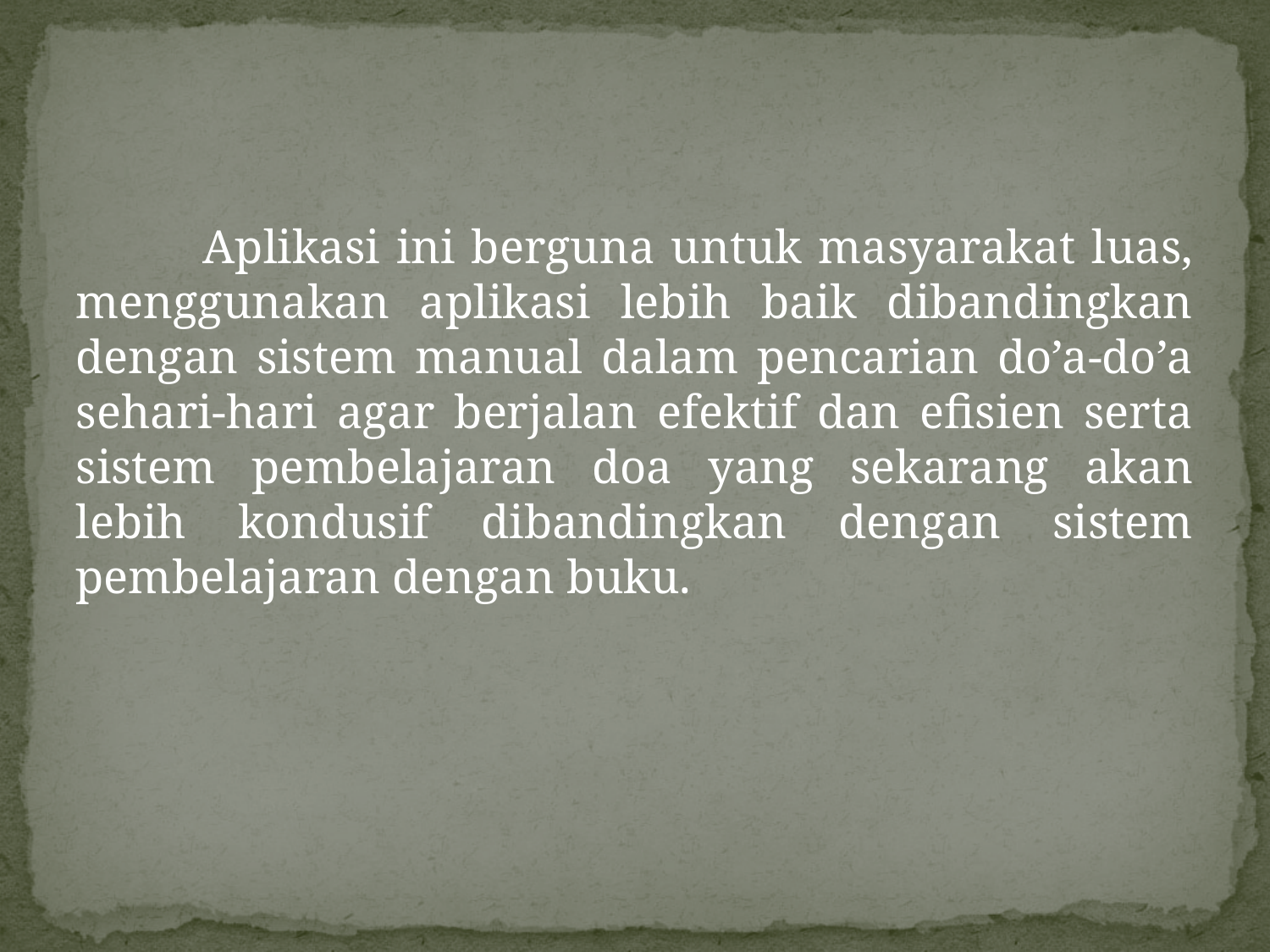

Aplikasi ini berguna untuk masyarakat luas, menggunakan aplikasi lebih baik dibandingkan dengan sistem manual dalam pencarian do’a-do’a sehari-hari agar berjalan efektif dan efisien serta sistem pembelajaran doa yang sekarang akan lebih kondusif dibandingkan dengan sistem pembelajaran dengan buku.